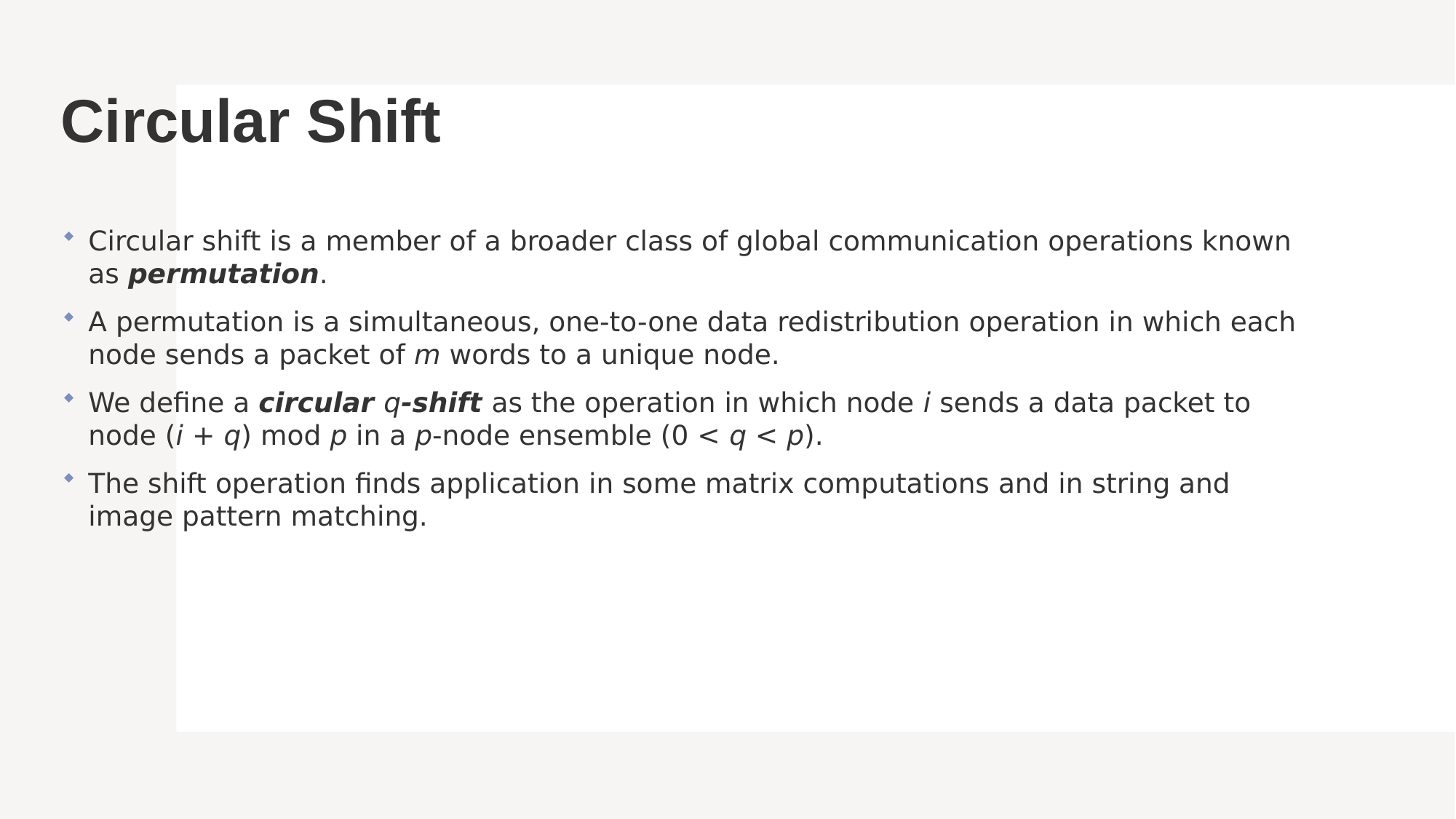

# Circular Shift
Circular shift is a member of a broader class of global communication operations known as permutation.
A permutation is a simultaneous, one-to-one data redistribution operation in which each node sends a packet of m words to a unique node.
We define a circular q-shift as the operation in which node i sends a data packet to node (i + q) mod p in a p-node ensemble (0 < q < p).
The shift operation finds application in some matrix computations and in string and image pattern matching.